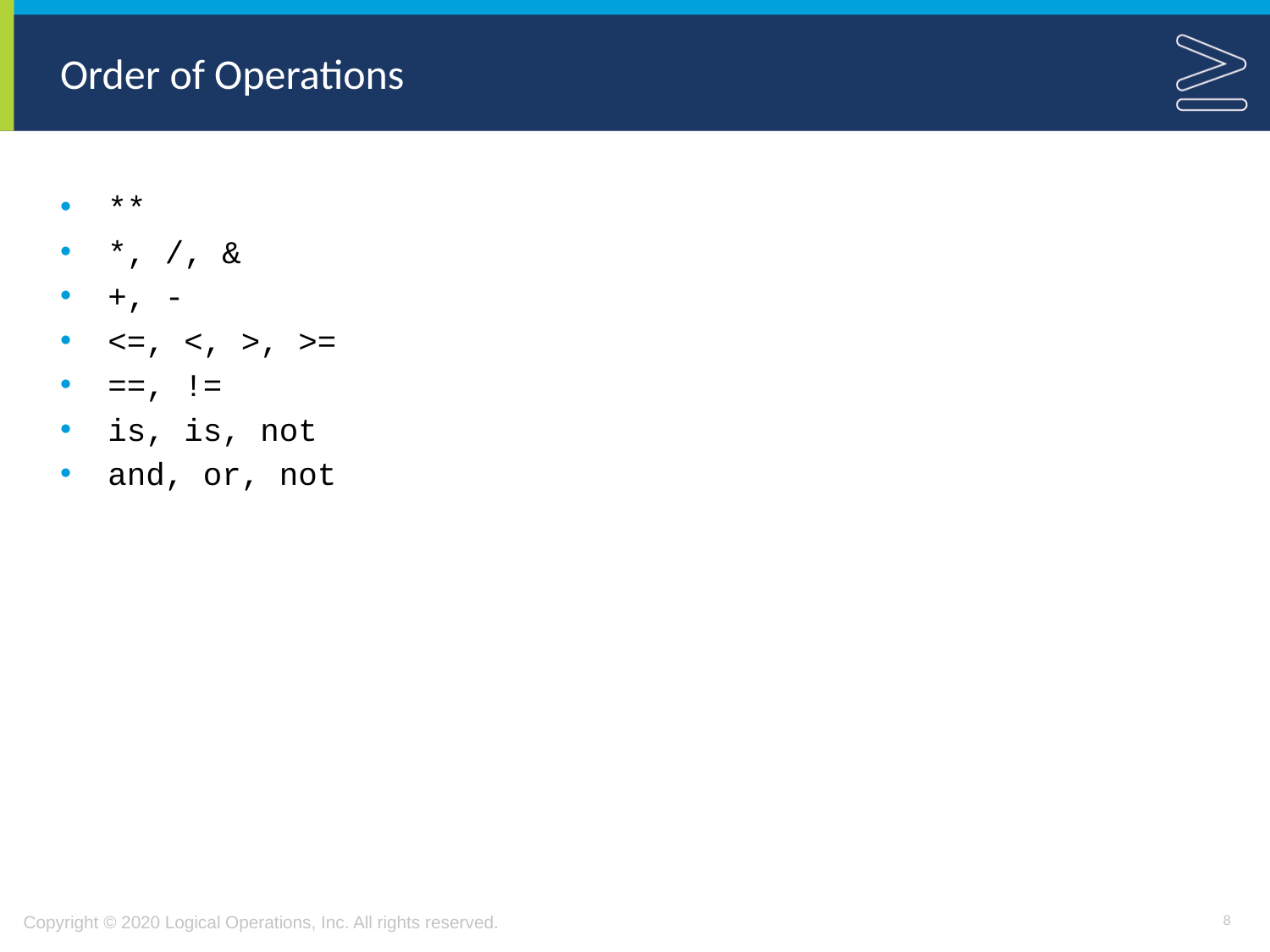

# Order of Operations
**
*, /, &
+, -
<=, <, >, >=
==, !=
is, is, not
and, or, not
8